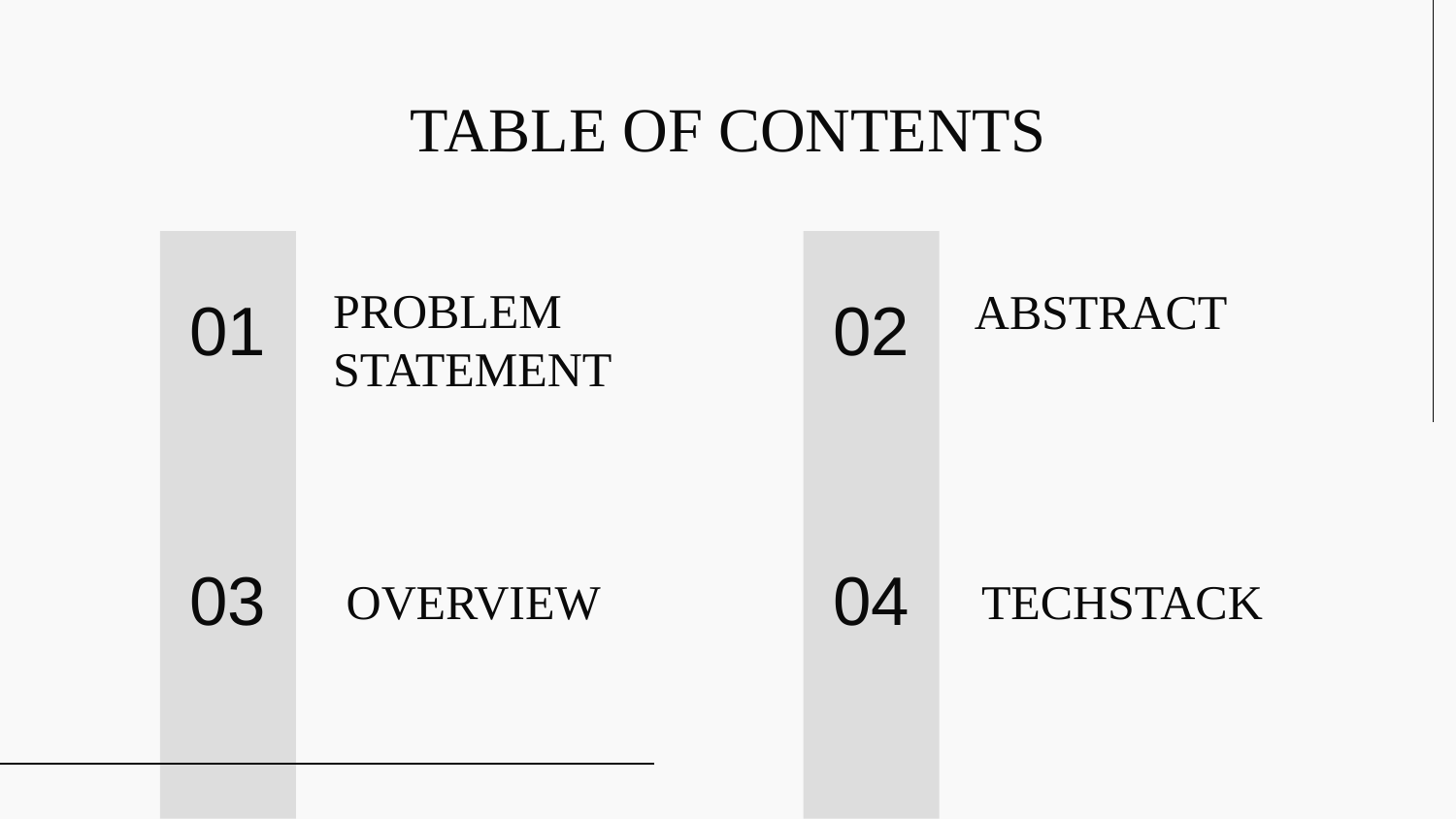

# TABLE OF CONTENTS

01
02
ABSTRACT
PROBLEM STATEMENT
03
04
OVERVIEW
TECHSTACK